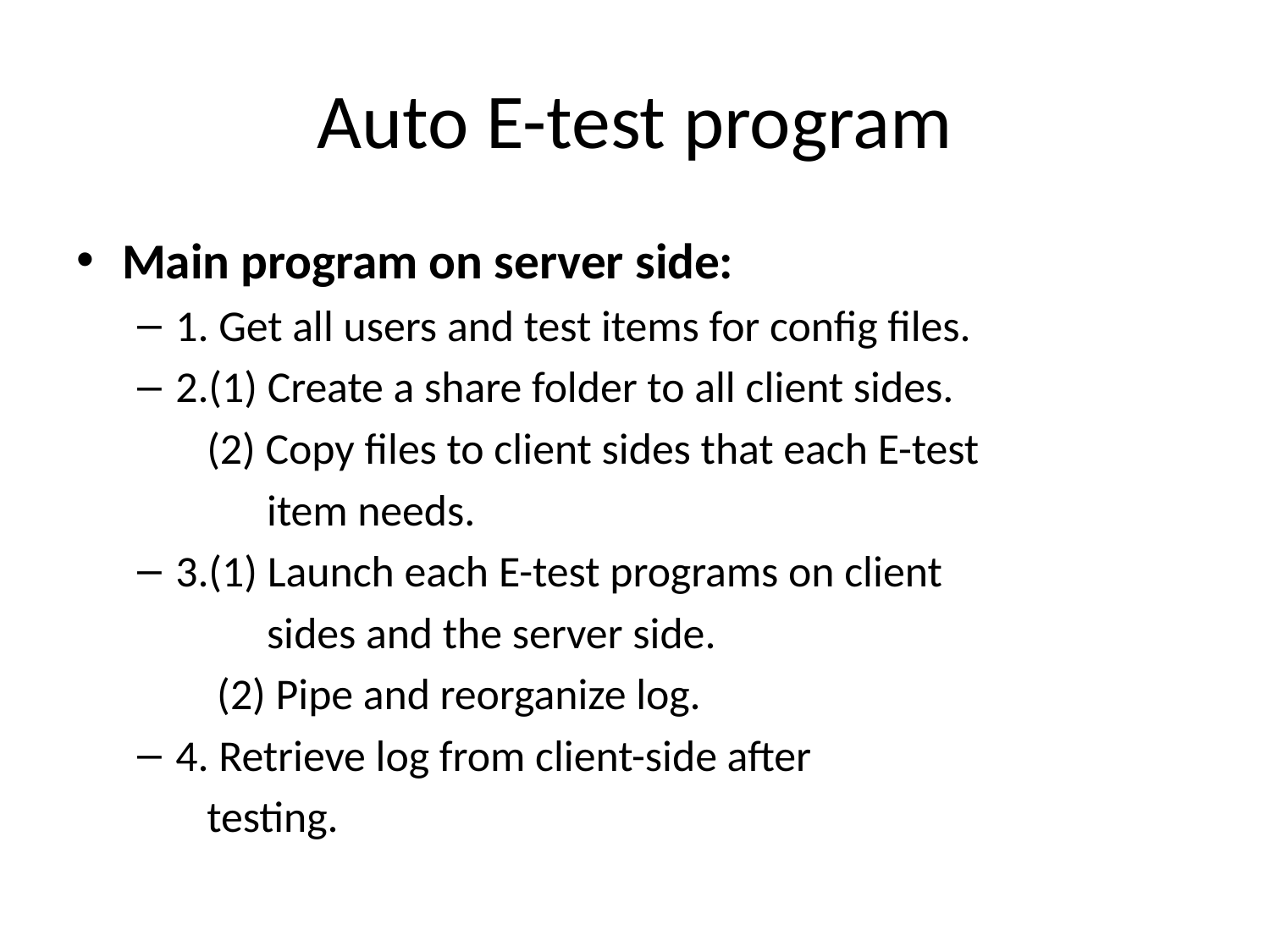

# Auto E-test program
Main program on server side:
1. Get all users and test items for config files.
2.(1) Create a share folder to all client sides.
       (2) Copy files to client sides that each E-test
             item needs.
3.(1) Launch each E-test programs on client
             sides and the server side.
        (2) Pipe and reorganize log.
4. Retrieve log from client-side after
       testing.